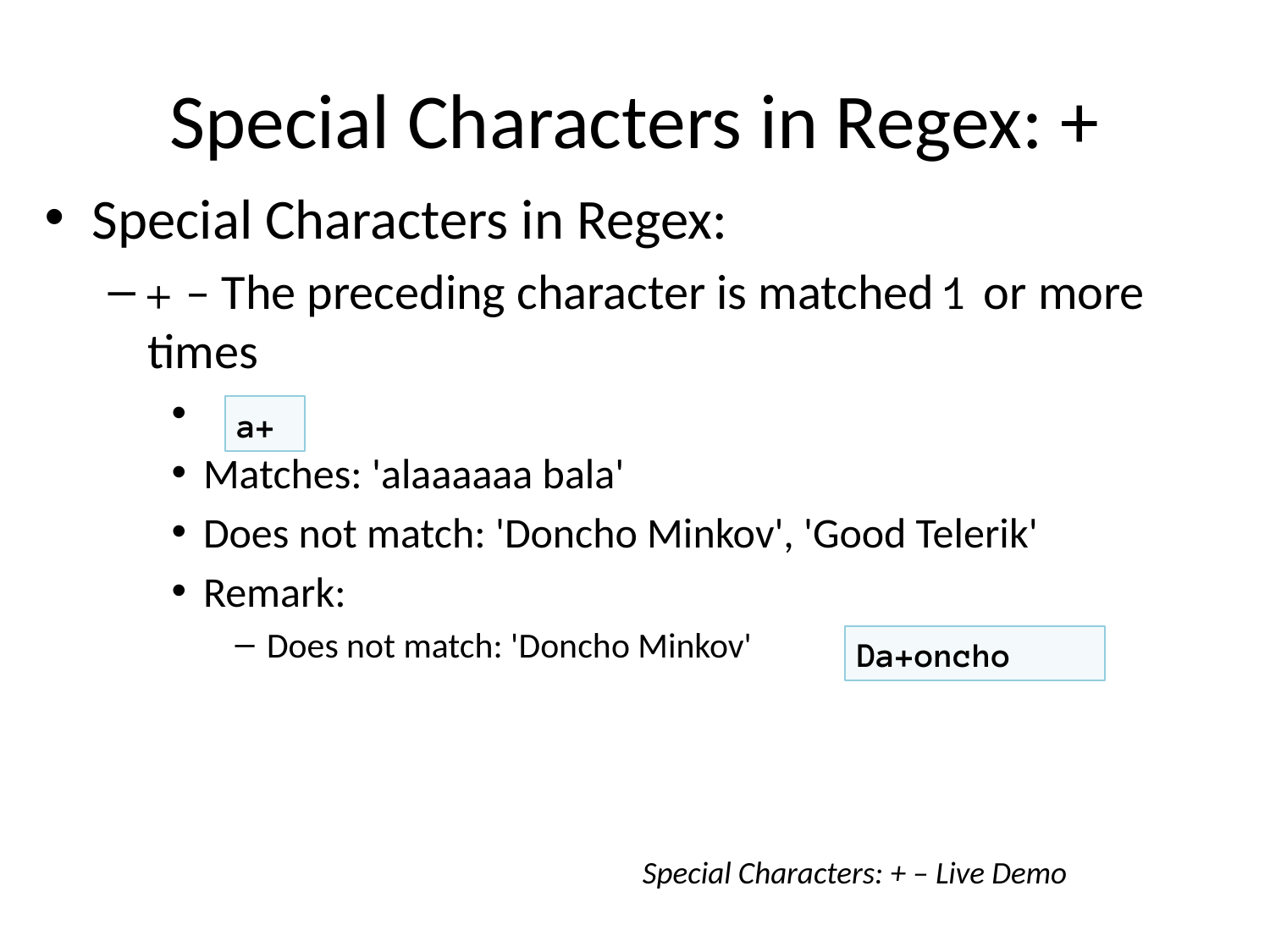

# Special Characters in Regex: +
Special Characters in Regex:
+ – The preceding character is matched 1 or more times

Matches: 'alaaaaaa bala'
Does not match: 'Doncho Minkov', 'Good Telerik'
Remark:
Does not match: 'Doncho Minkov'
a+
Da+oncho
Special Characters: + – Live Demo